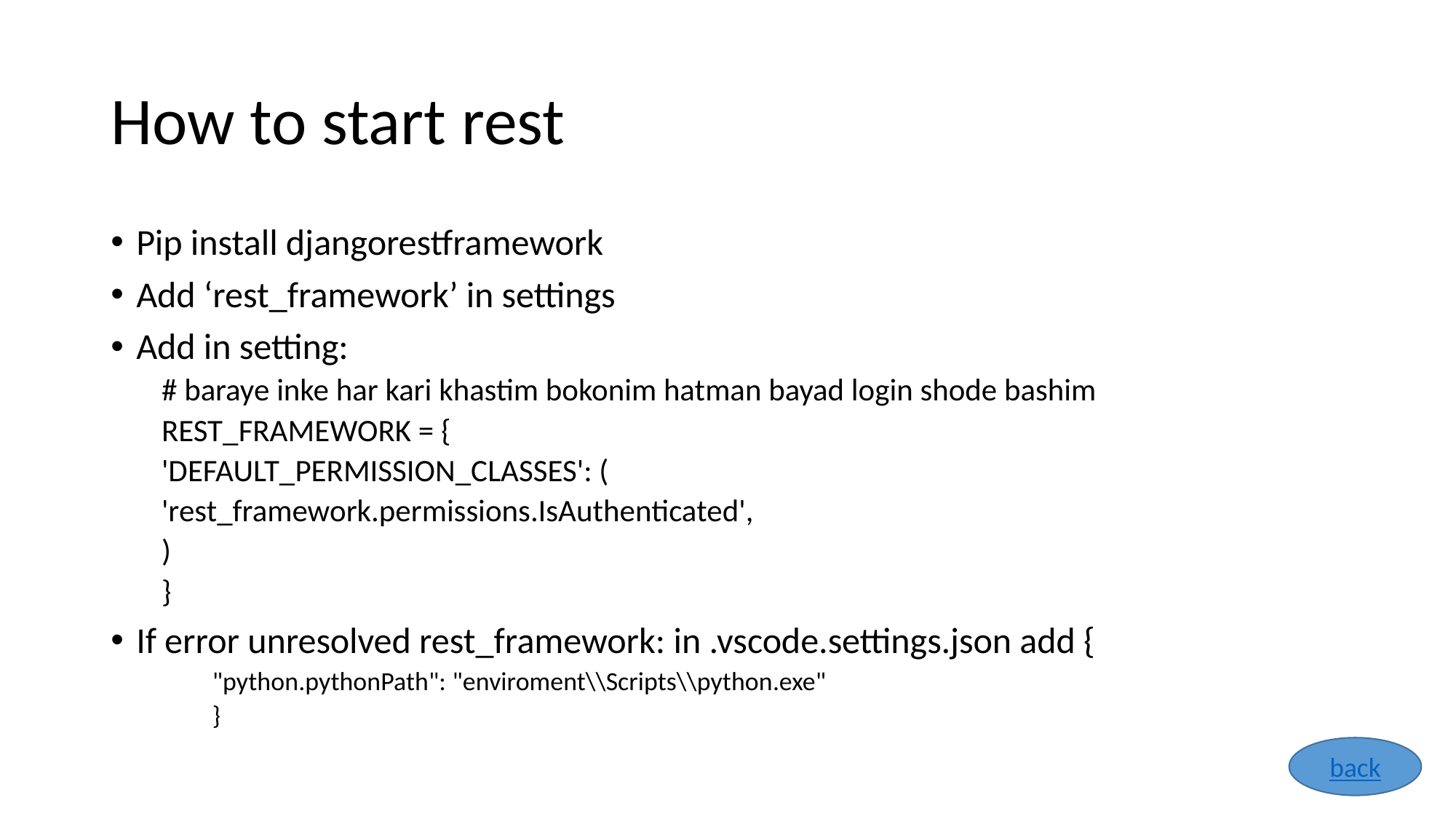

# How to start rest
Pip install djangorestframework
Add ‘rest_framework’ in settings
Add in setting:
# baraye inke har kari khastim bokonim hatman bayad login shode bashim
REST_FRAMEWORK = {
'DEFAULT_PERMISSION_CLASSES': (
'rest_framework.permissions.IsAuthenticated',
)
}
If error unresolved rest_framework: in .vscode.settings.json add {
"python.pythonPath": "enviroment\\Scripts\\python.exe"
}

back